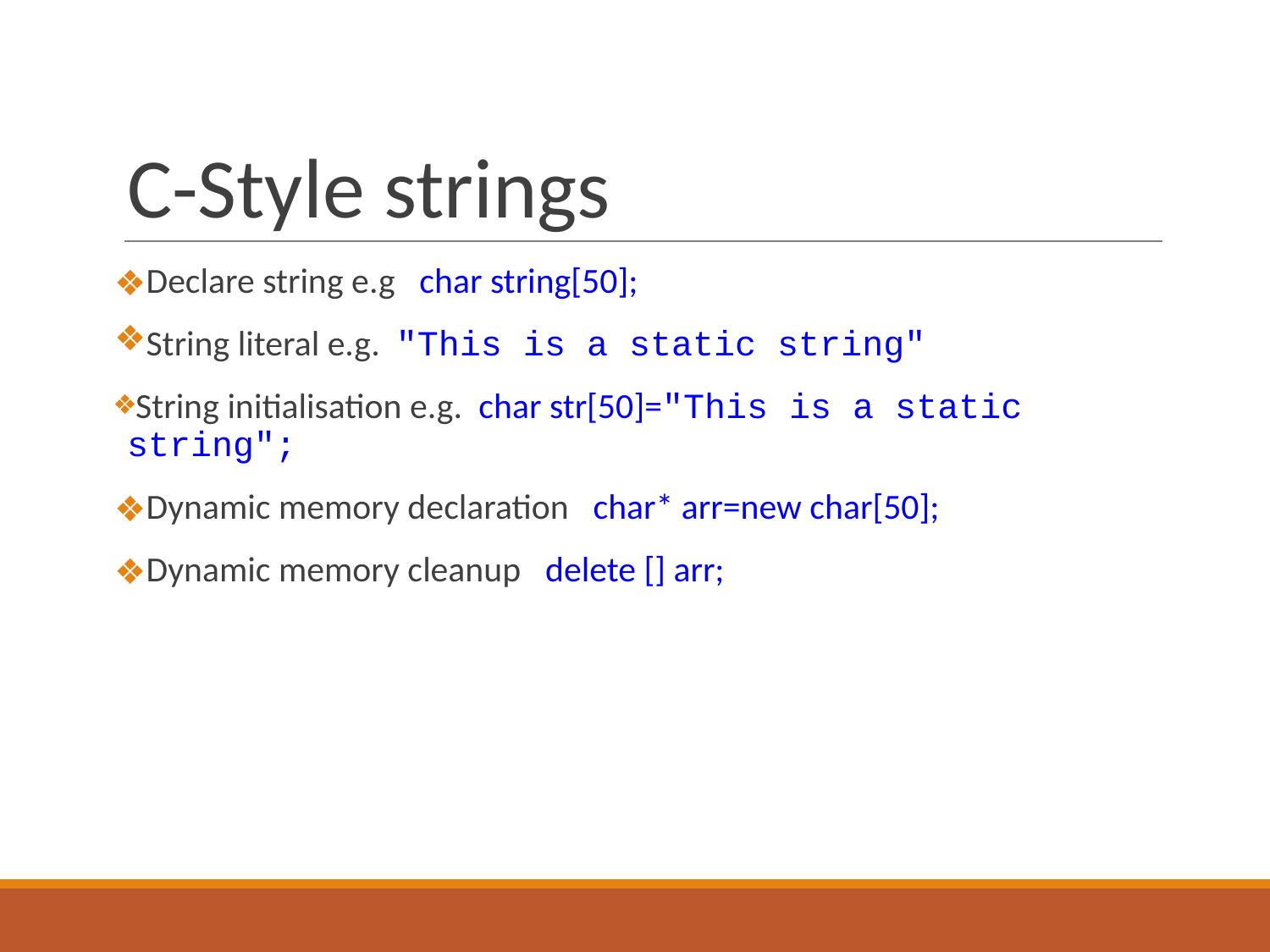

# C-Style strings
Declare string e.g   char string[50];
String literal e.g.  "This is a static string"
String initialisation e.g.  char str[50]="This is a static string";
Dynamic memory declaration   char* arr=new char[50];
Dynamic memory cleanup   delete [] arr;